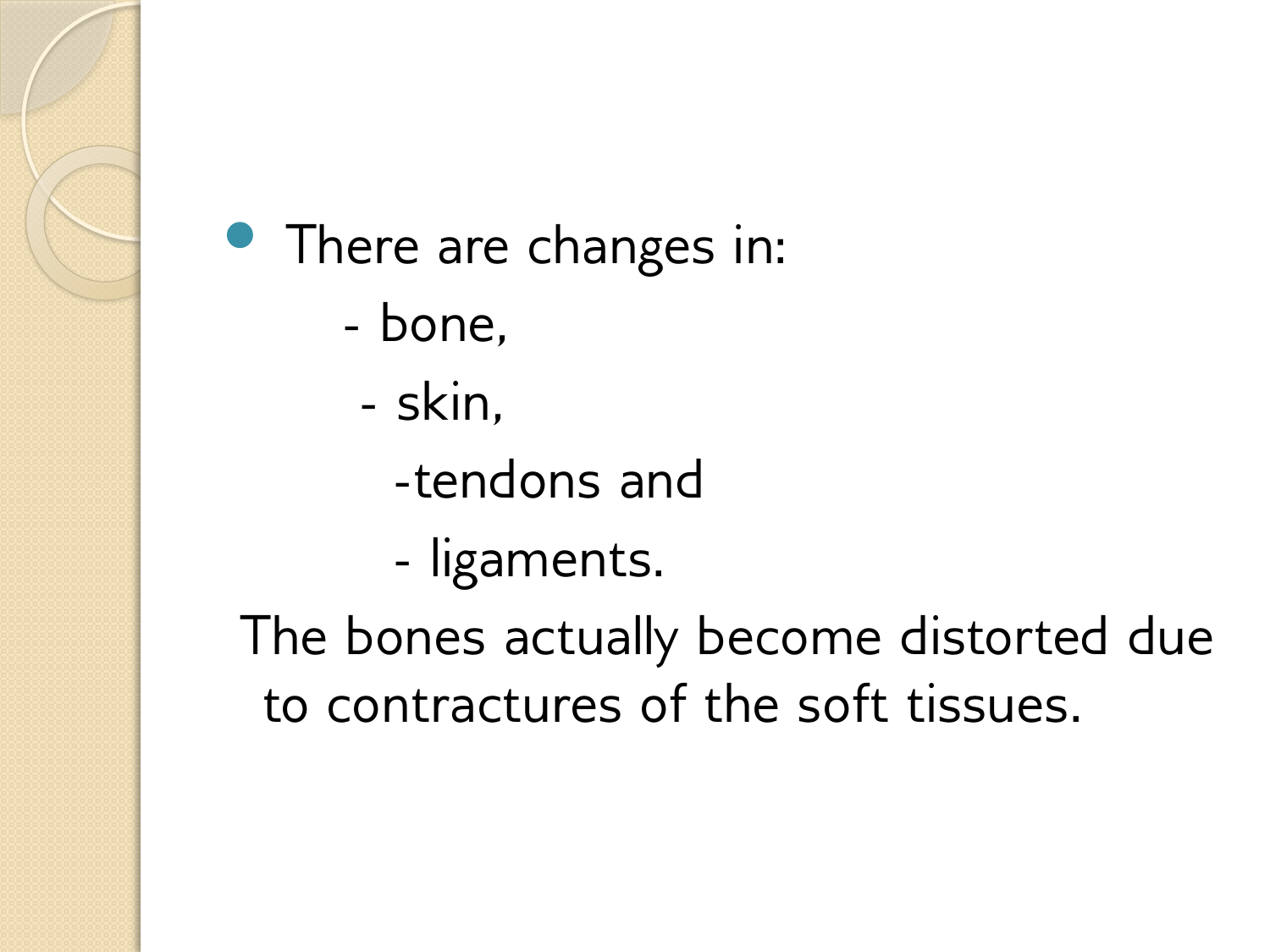

#
 There are changes in:
       - bone,
        - skin,
          -tendons and
          - ligaments.
 The bones actually become distorted due to contractures of the soft tissues.